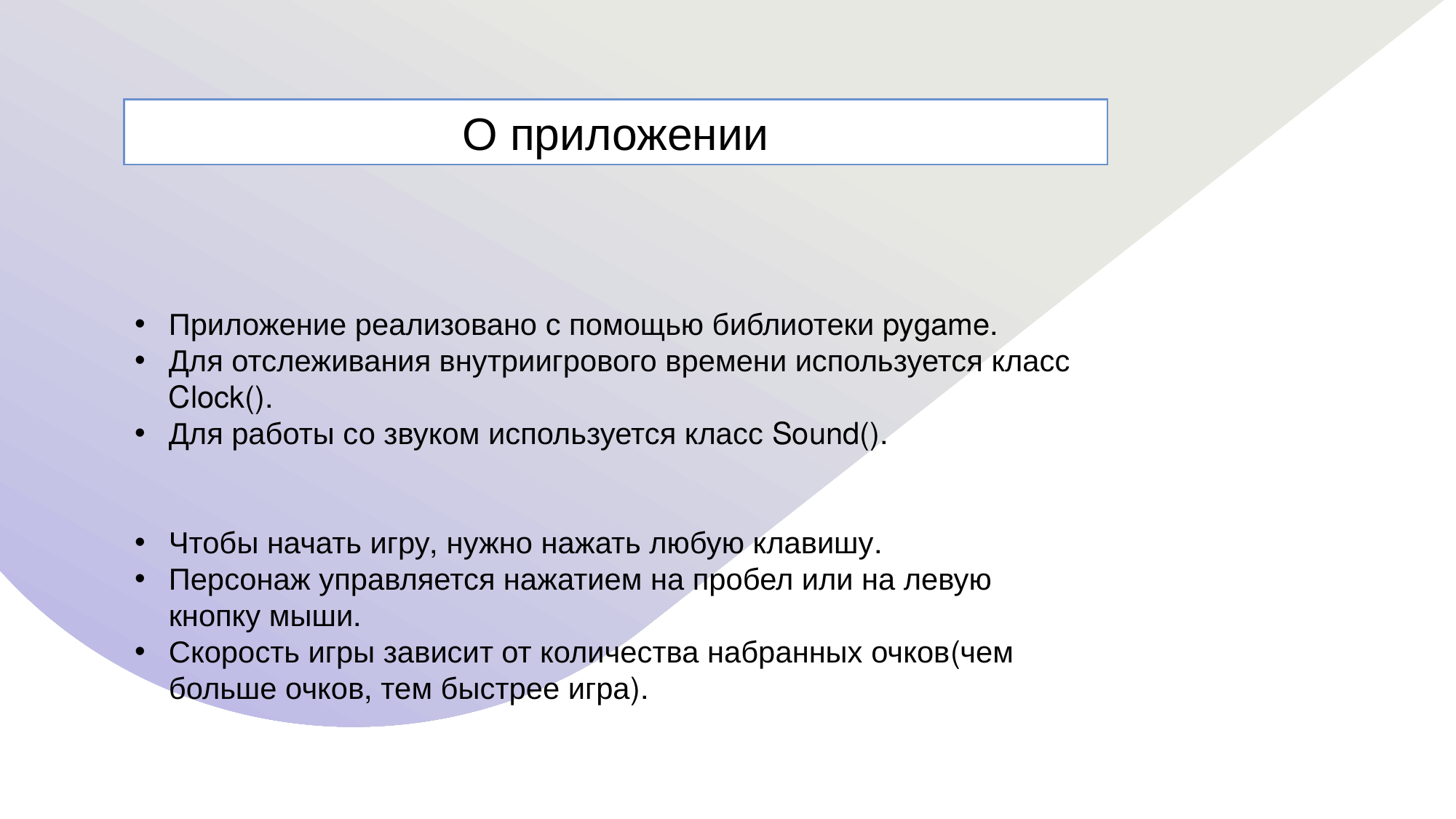

О приложении
Приложение реализовано с помощью библиотеки pygame.
Для отслеживания внутриигрового времени используется класс Clock().
Для работы со звуком используется класс Sound().

Чтобы начать игру, нужно нажать любую клавишу.
Персонаж управляется нажатием на пробел или на левую кнопку мыши.
Скорость игры зависит от количества набранных очков(чем больше очков, тем быстрее игра).